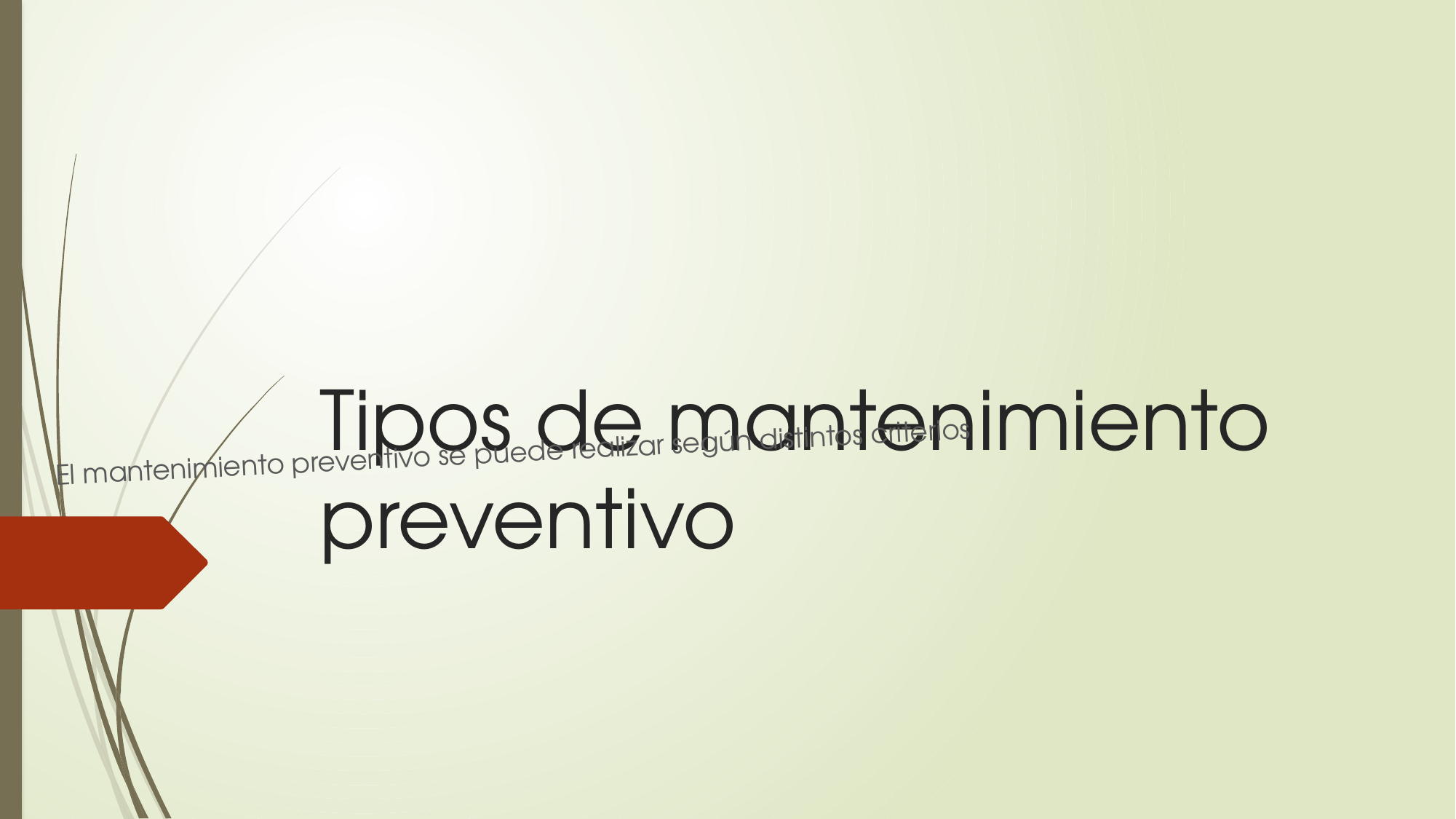

# Tipos de mantenimiento preventivo
El mantenimiento preventivo se puede realizar según distintos criterios